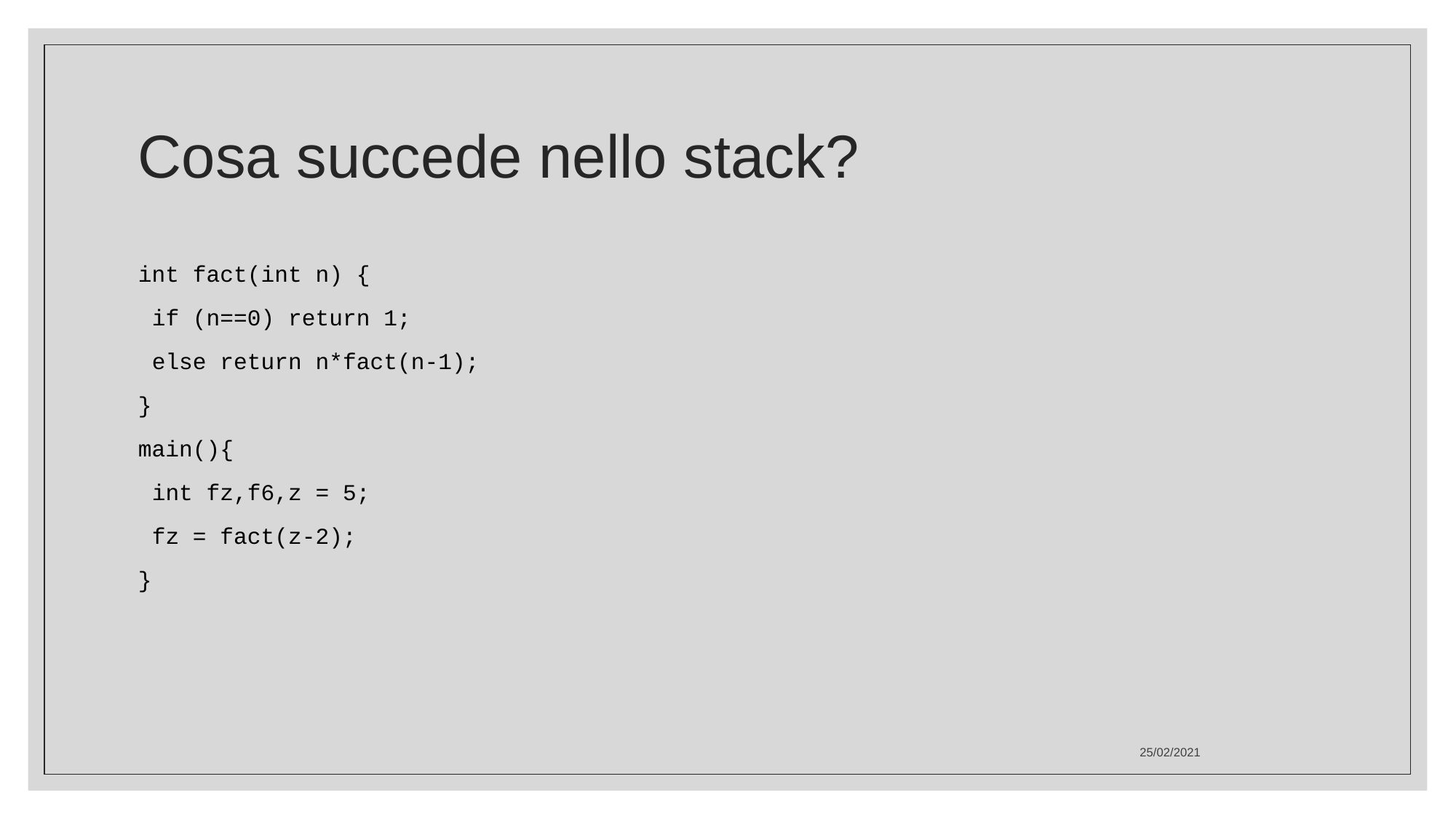

# Cosa succede nello stack?
int fact(int n) {
 if (n==0) return 1;
 else return n*fact(n-1);
}
main(){
 int fz,f6,z = 5;
 fz = fact(z-2);
}
25/02/2021